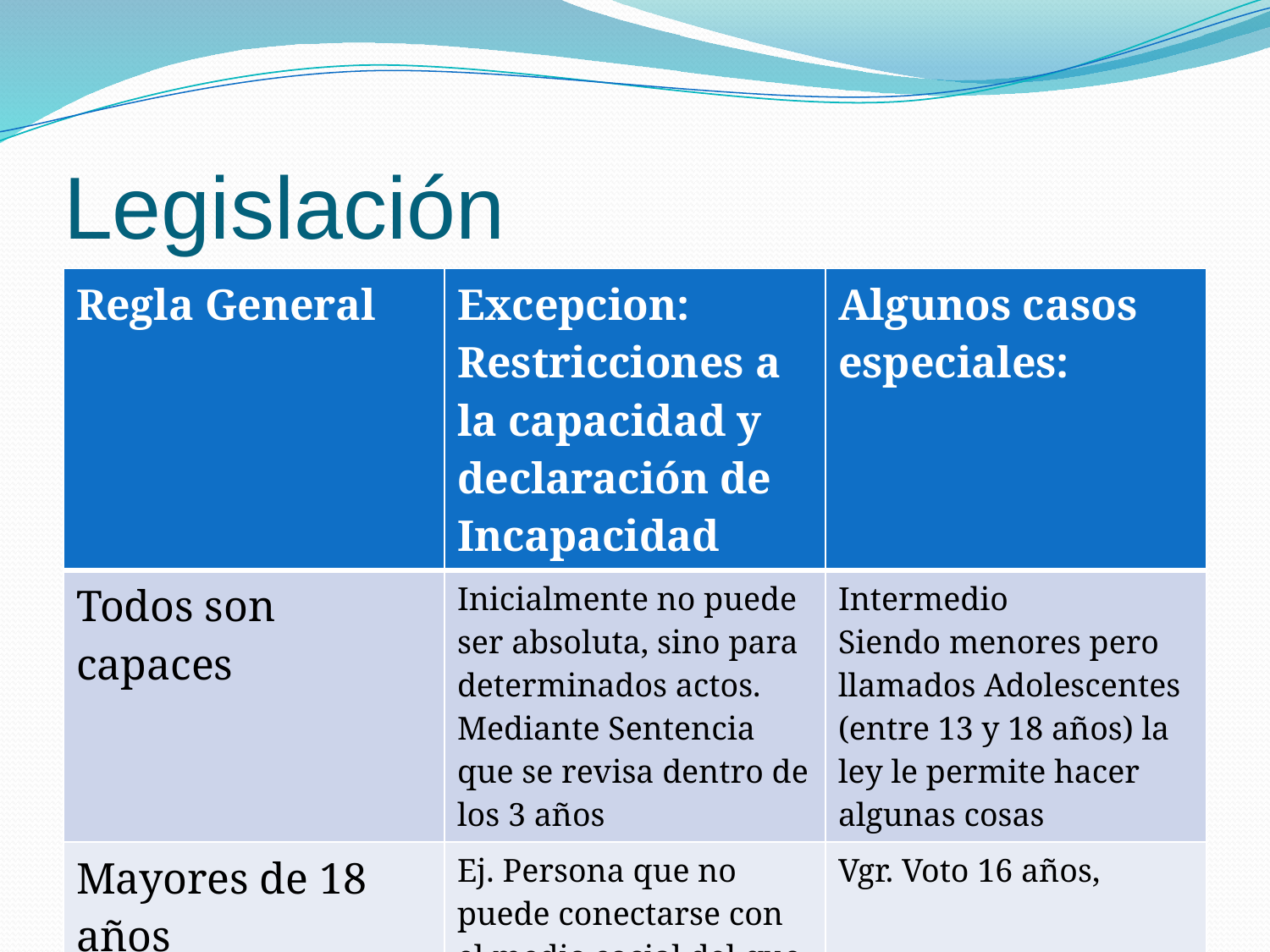

# Legislación
| Regla General | Excepcion: Restricciones a la capacidad y declaración de Incapacidad | Algunos casos especiales: |
| --- | --- | --- |
| Todos son capaces | Inicialmente no puede ser absoluta, sino para determinados actos. Mediante Sentencia que se revisa dentro de los 3 años | Intermedio Siendo menores pero llamados Adolescentes (entre 13 y 18 años) la ley le permite hacer algunas cosas |
| Mayores de 18 años | Ej. Persona que no puede conectarse con el medio social del que participa (absoluto) | Vgr. Voto 16 años, |